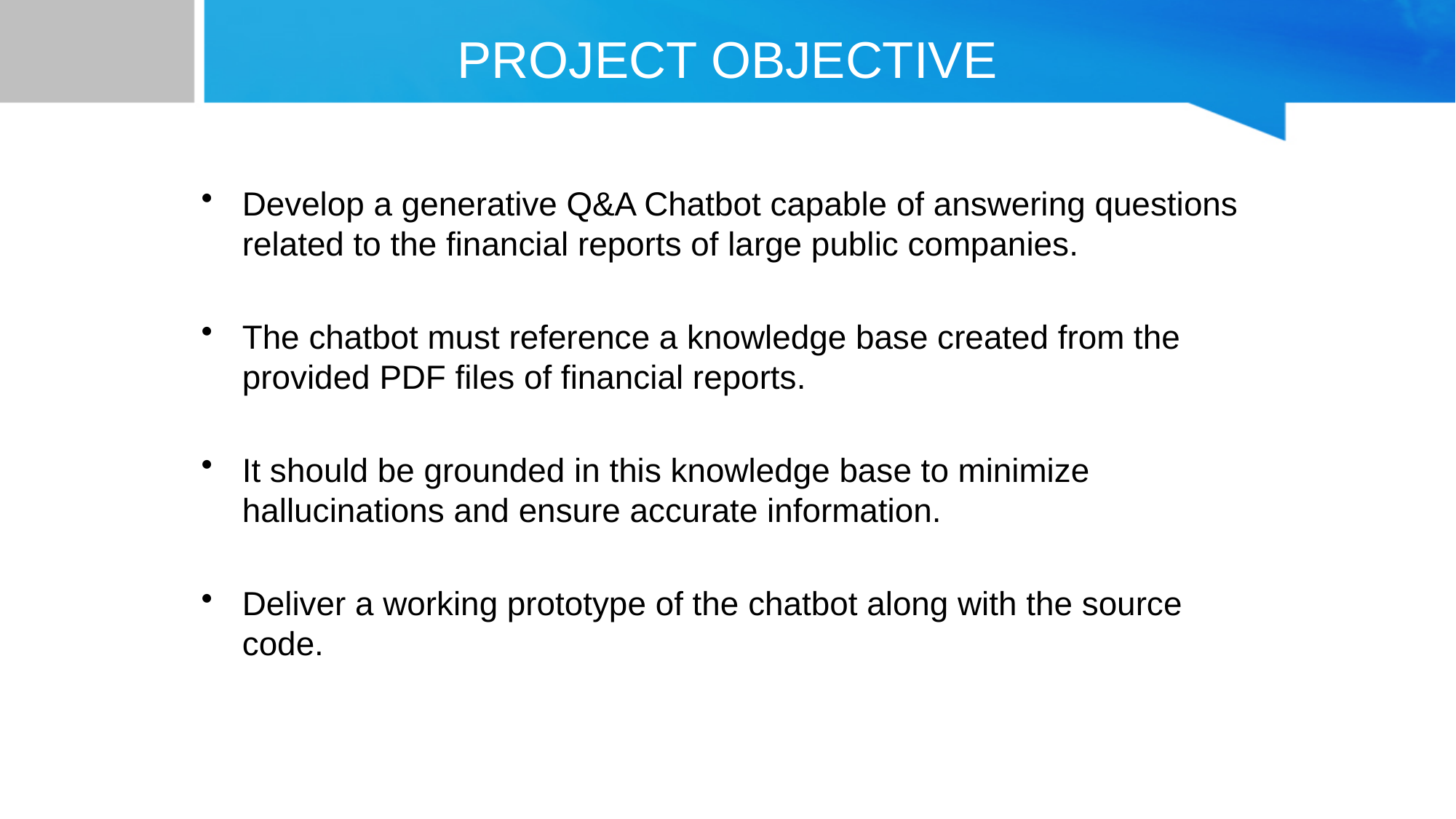

# PROJECT OBJECTIVE
Develop a generative Q&A Chatbot capable of answering questions related to the financial reports of large public companies.

The chatbot must reference a knowledge base created from the provided PDF files of financial reports.

It should be grounded in this knowledge base to minimize hallucinations and ensure accurate information.

Deliver a working prototype of the chatbot along with the source code.